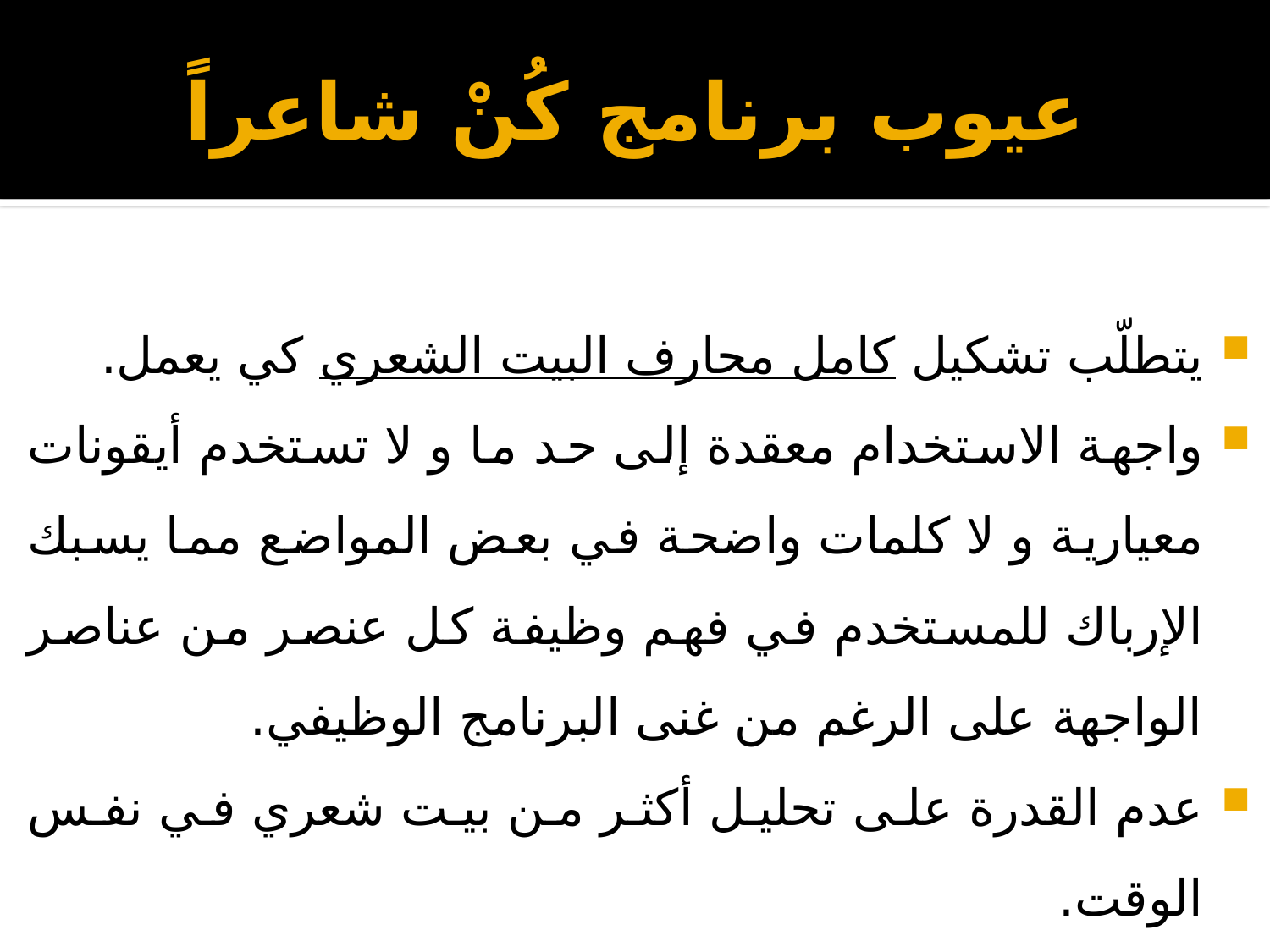

# عيوب برنامج كُنْ شاعراً
يتطلّب تشكيل كامل محارف البيت الشعري كي يعمل.
واجهة الاستخدام معقدة إلى حد ما و لا تستخدم أيقونات معيارية و لا كلمات واضحة في بعض المواضع مما يسبك الإرباك للمستخدم في فهم وظيفة كل عنصر من عناصر الواجهة على الرغم من غنى البرنامج الوظيفي.
عدم القدرة على تحليل أكثر من بيت شعري في نفس الوقت.